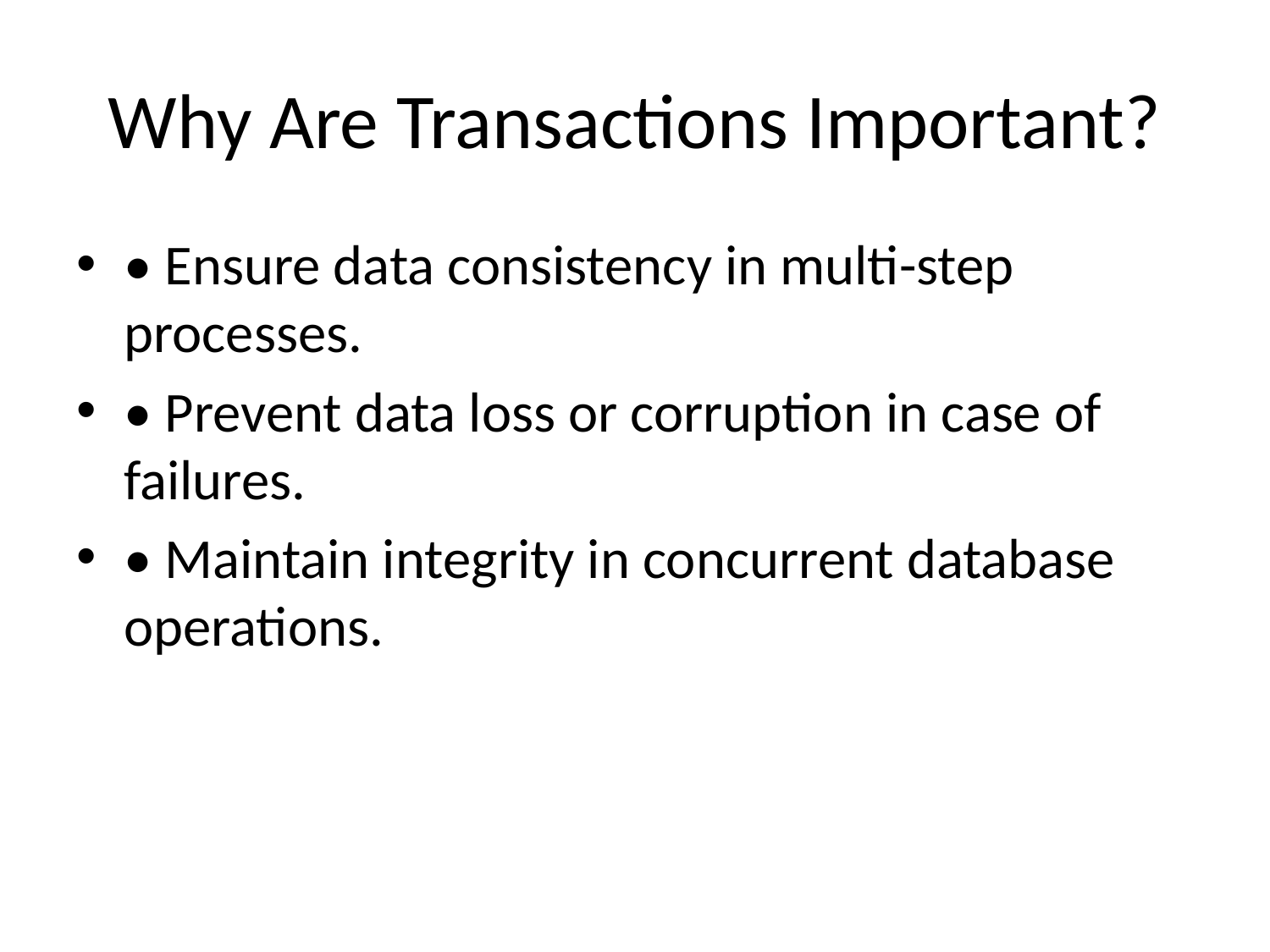

# Why Are Transactions Important?
• Ensure data consistency in multi-step processes.
• Prevent data loss or corruption in case of failures.
• Maintain integrity in concurrent database operations.